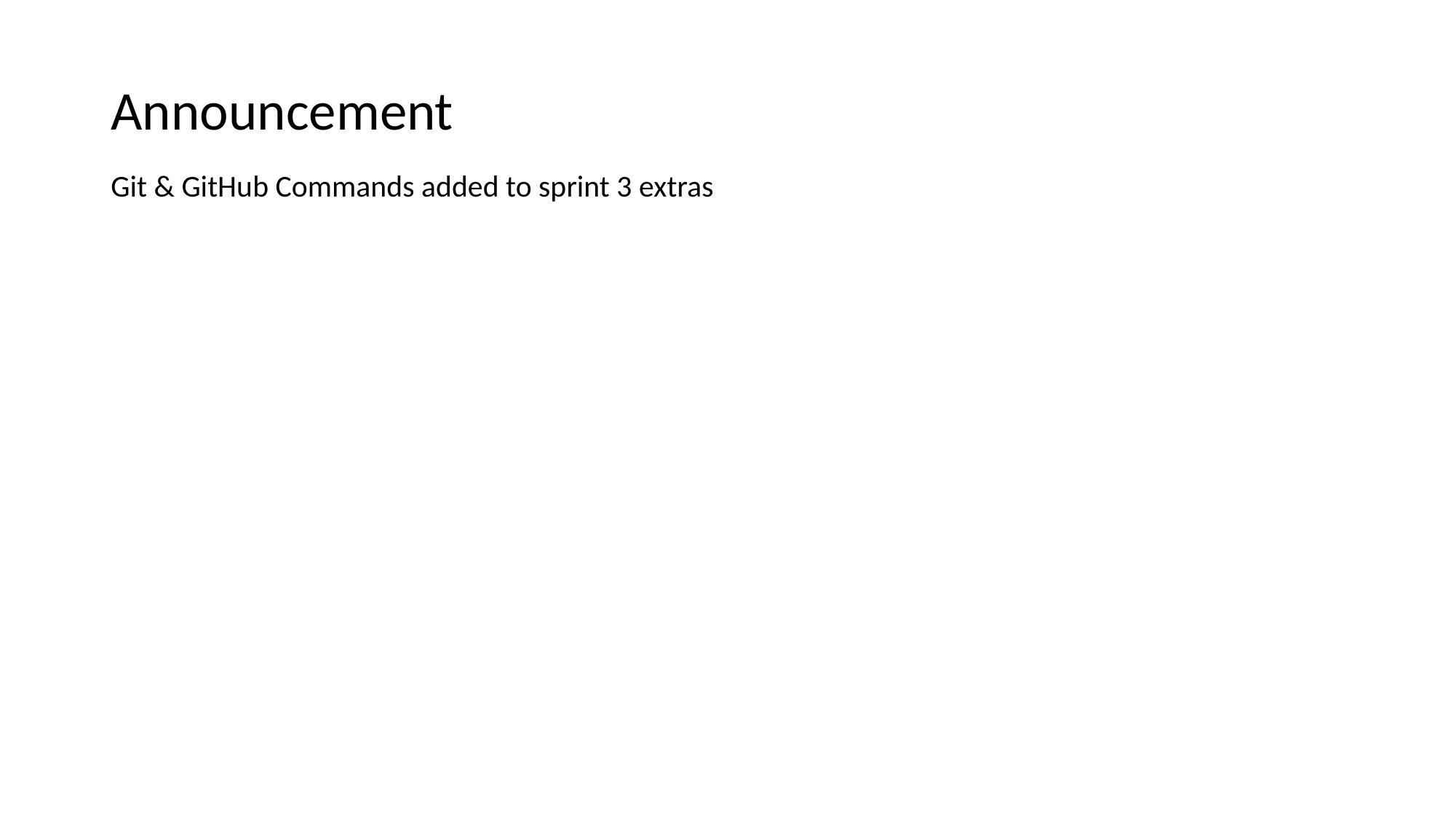

# Announcement
Git & GitHub Commands added to sprint 3 extras